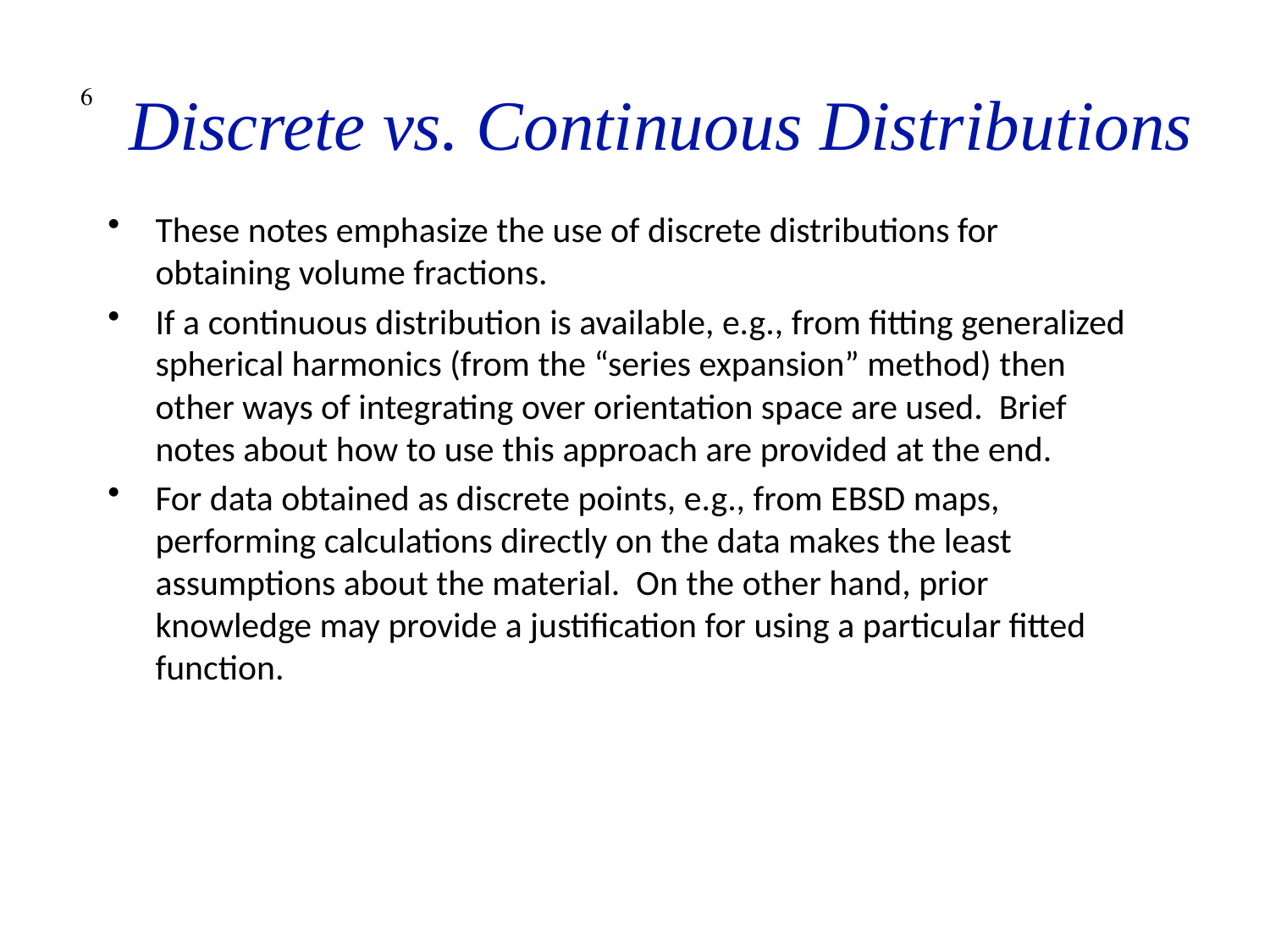

# Discrete vs. Continuous Distributions
6
These notes emphasize the use of discrete distributions for obtaining volume fractions.
If a continuous distribution is available, e.g., from fitting generalized spherical harmonics (from the “series expansion” method) then other ways of integrating over orientation space are used.  Brief notes about how to use this approach are provided at the end.
For data obtained as discrete points, e.g., from EBSD maps, performing calculations directly on the data makes the least assumptions about the material.  On the other hand, prior knowledge may provide a justification for using a particular fitted function.